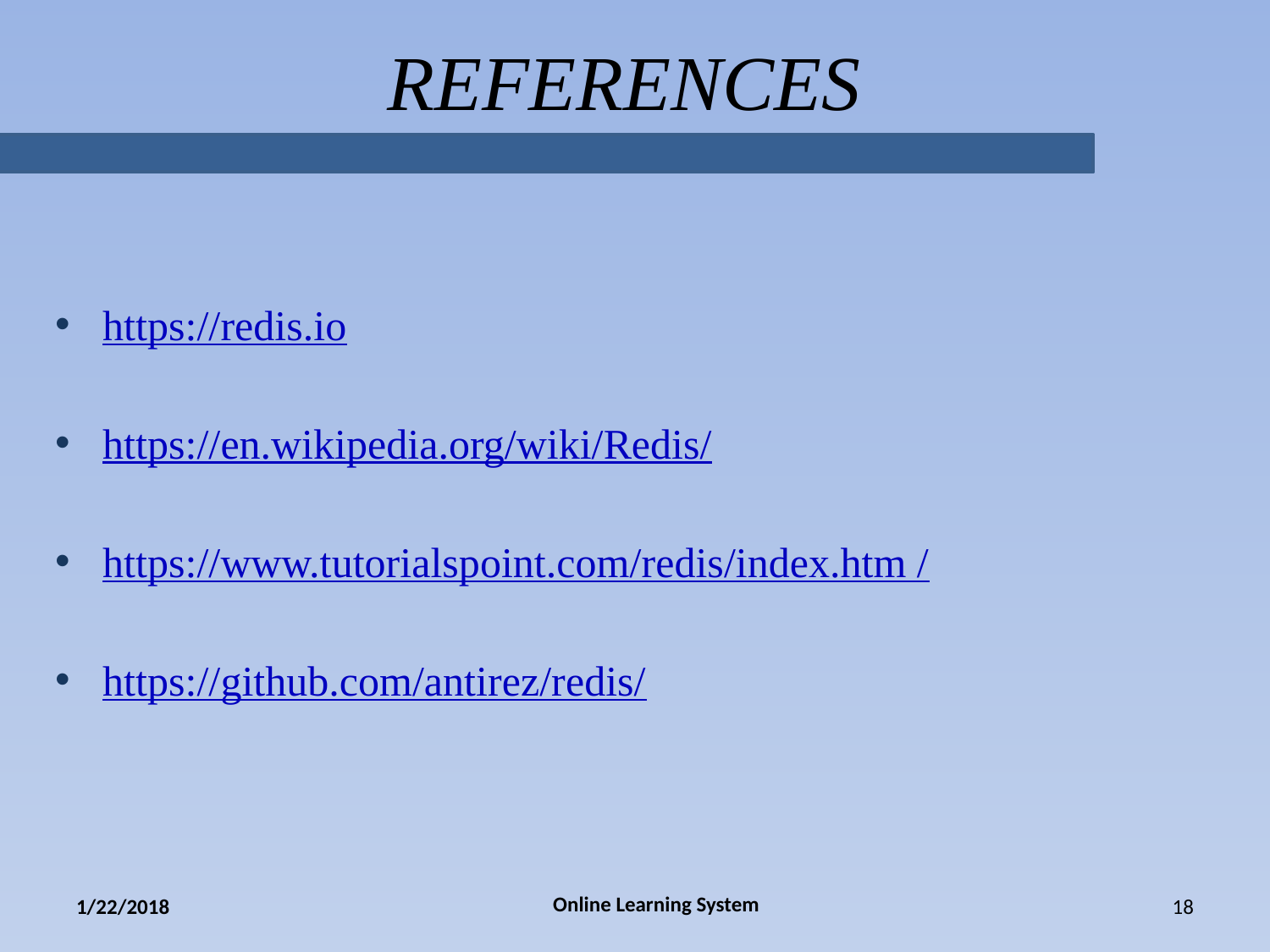

REFERENCES

https://redis.io

https://en.wikipedia.org/wiki/Redis/

https://www.tutorialspoint.com/redis/index.htm /

https://github.com/antirez/redis/

Online Learning System
1/22/2018
18